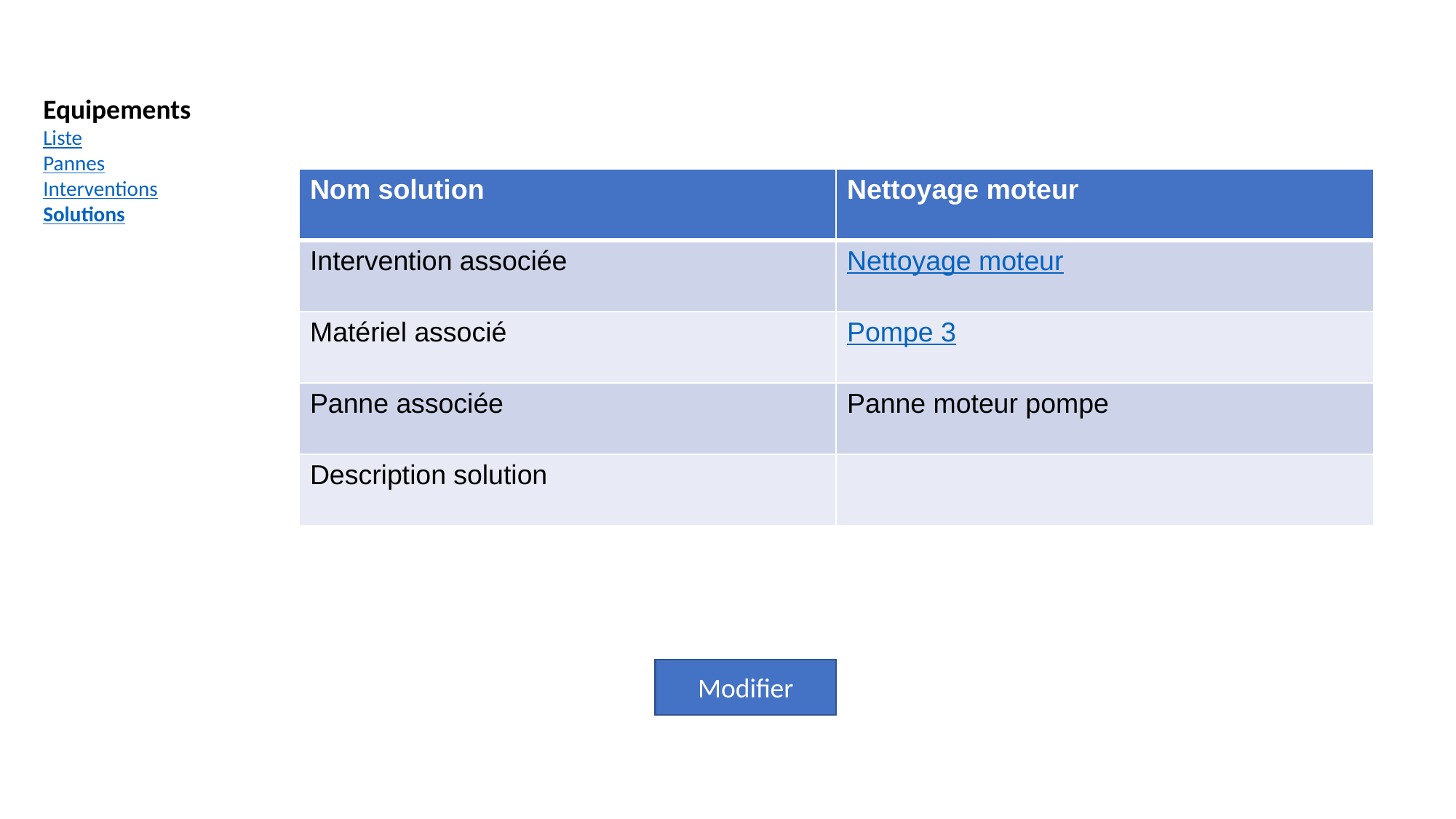

Equipements
Liste
Pannes
Interventions
Solutions
| Nom solution | Nettoyage moteur |
| --- | --- |
| Intervention associée | Nettoyage moteur |
| Matériel associé | Pompe 3 |
| Panne associée | Panne moteur pompe |
| Description solution |  |
Modifier